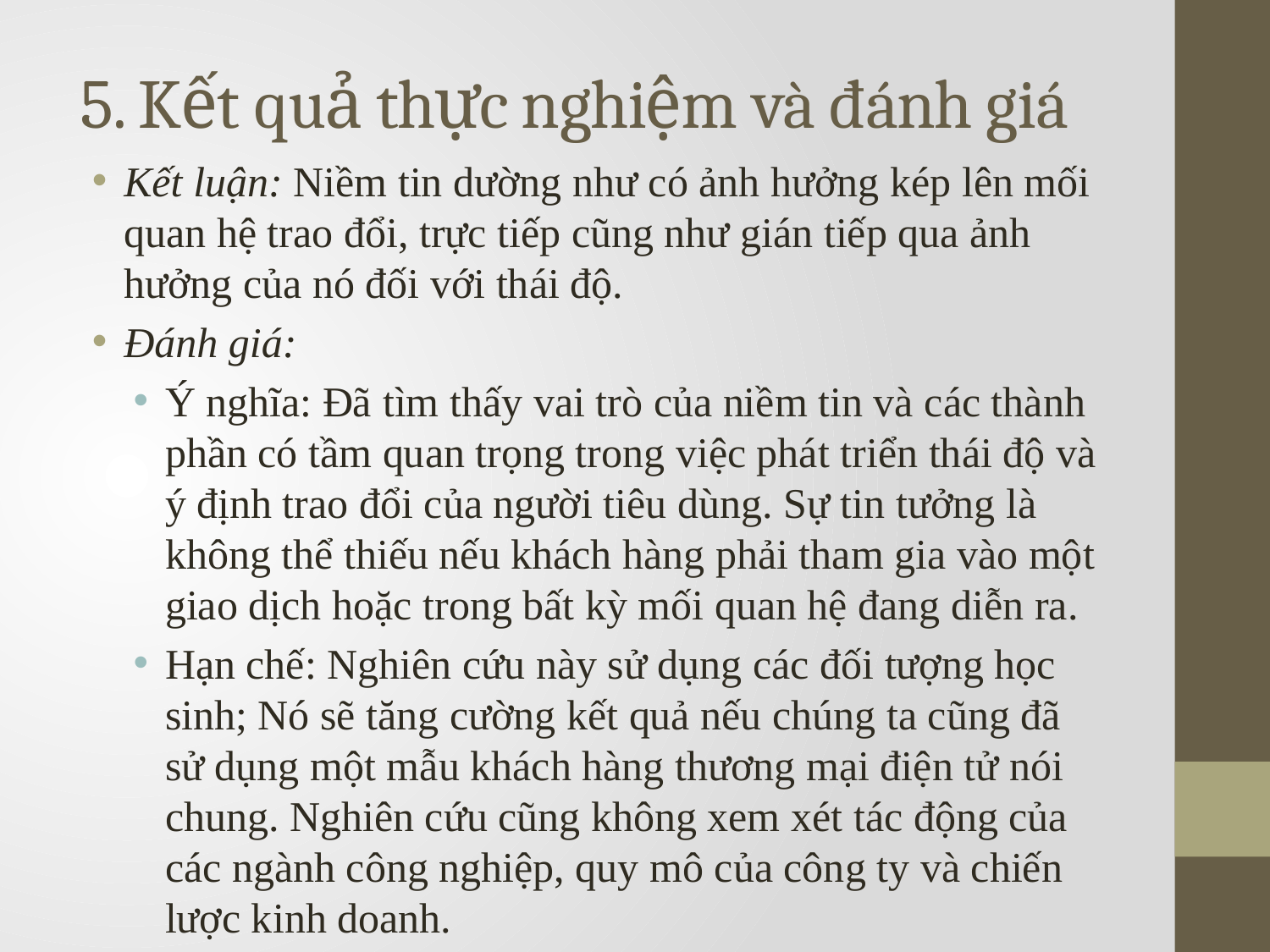

# 5. Kết quả thực nghiệm và đánh giá
Kết luận: Niềm tin dường như có ảnh hưởng kép lên mối quan hệ trao đổi, trực tiếp cũng như gián tiếp qua ảnh hưởng của nó đối với thái độ.
Đánh giá:
Ý nghĩa: Đã tìm thấy vai trò của niềm tin và các thành phần có tầm quan trọng trong việc phát triển thái độ và ý định trao đổi của người tiêu dùng. Sự tin tưởng là không thể thiếu nếu khách hàng phải tham gia vào một giao dịch hoặc trong bất kỳ mối quan hệ đang diễn ra.
Hạn chế: Nghiên cứu này sử dụng các đối tượng học sinh; Nó sẽ tăng cường kết quả nếu chúng ta cũng đã sử dụng một mẫu khách hàng thương mại điện tử nói chung. Nghiên cứu cũng không xem xét tác động của các ngành công nghiệp, quy mô của công ty và chiến lược kinh doanh.